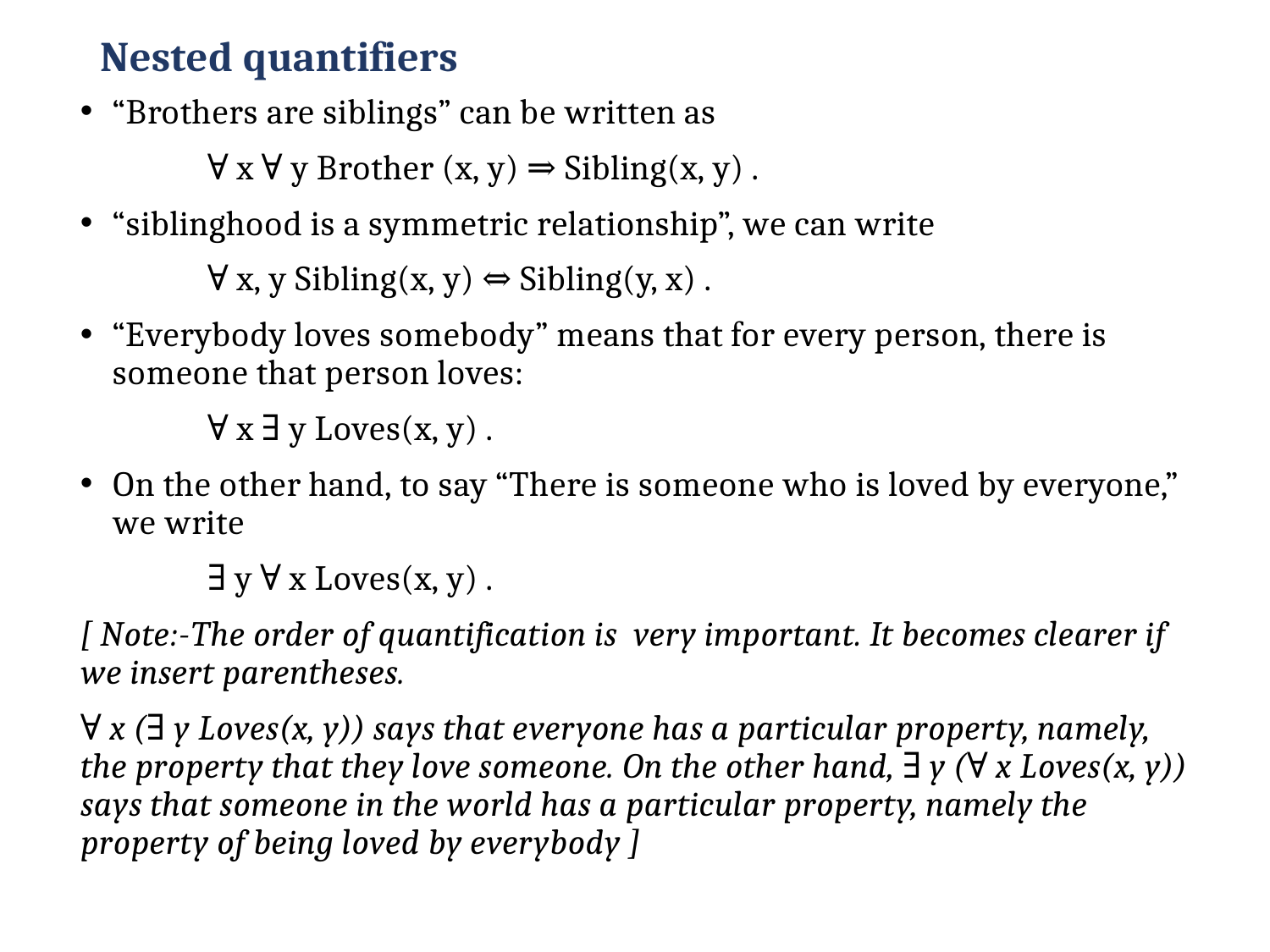

# Nested quantifiers
“Brothers are siblings” can be written as
	∀ x ∀ y Brother (x, y) ⇒ Sibling(x, y) .
“siblinghood is a symmetric relationship”, we can write
	∀ x, y Sibling(x, y) ⇔ Sibling(y, x) .
“Everybody loves somebody” means that for every person, there is someone that person loves:
	∀ x ∃ y Loves(x, y) .
On the other hand, to say “There is someone who is loved by everyone,” we write
	∃ y ∀ x Loves(x, y) .
[ Note:-The order of quantification is  very important. It becomes clearer if we insert parentheses.
∀ x (∃ y Loves(x, y)) says that everyone has a particular property, namely, the property that they love someone. On the other hand, ∃ y (∀ x Loves(x, y)) says that someone in the world has a particular property, namely the property of being loved by everybody ]
88